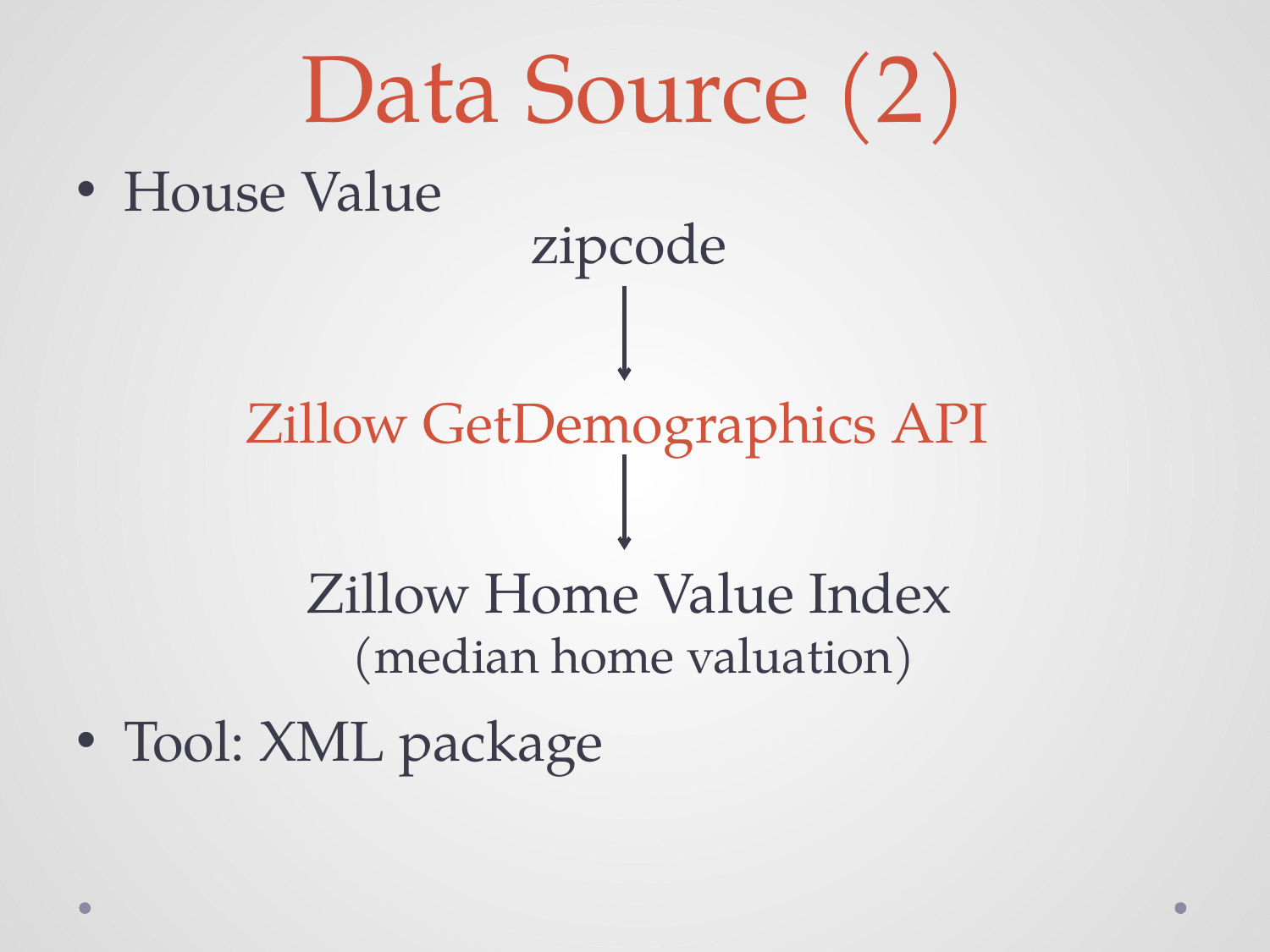

# Data Source (2)
House Value

Tool: XML package
zipcode
Zillow GetDemographics API
Zillow Home Value Index
 (median home valuation)